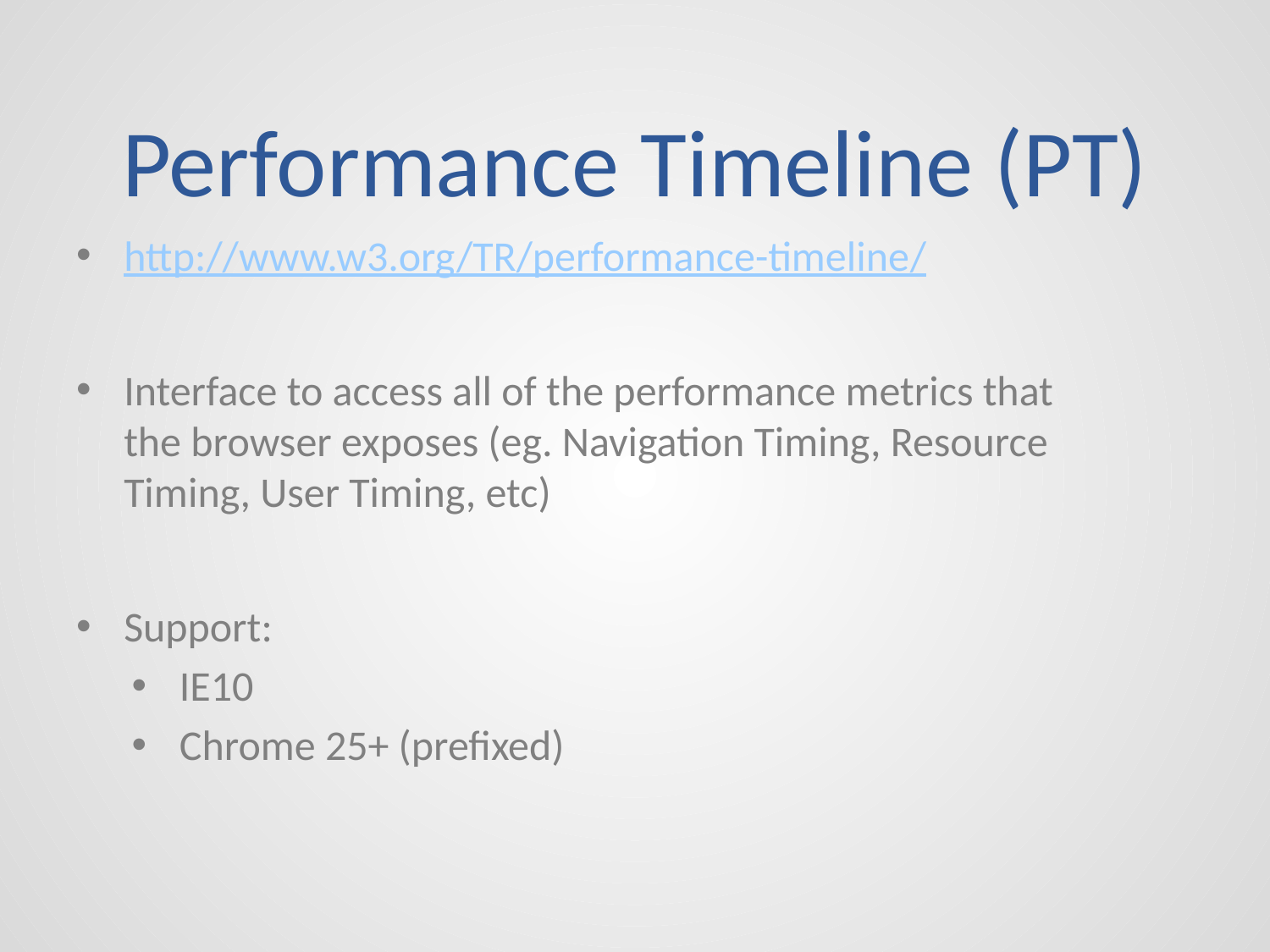

# Performance Timeline (PT)
http://www.w3.org/TR/performance-timeline/

Interface to access all of the performance metrics that the browser exposes (eg. Navigation Timing, Resource Timing, User Timing, etc)

Support:
IE10
Chrome 25+ (prefixed)